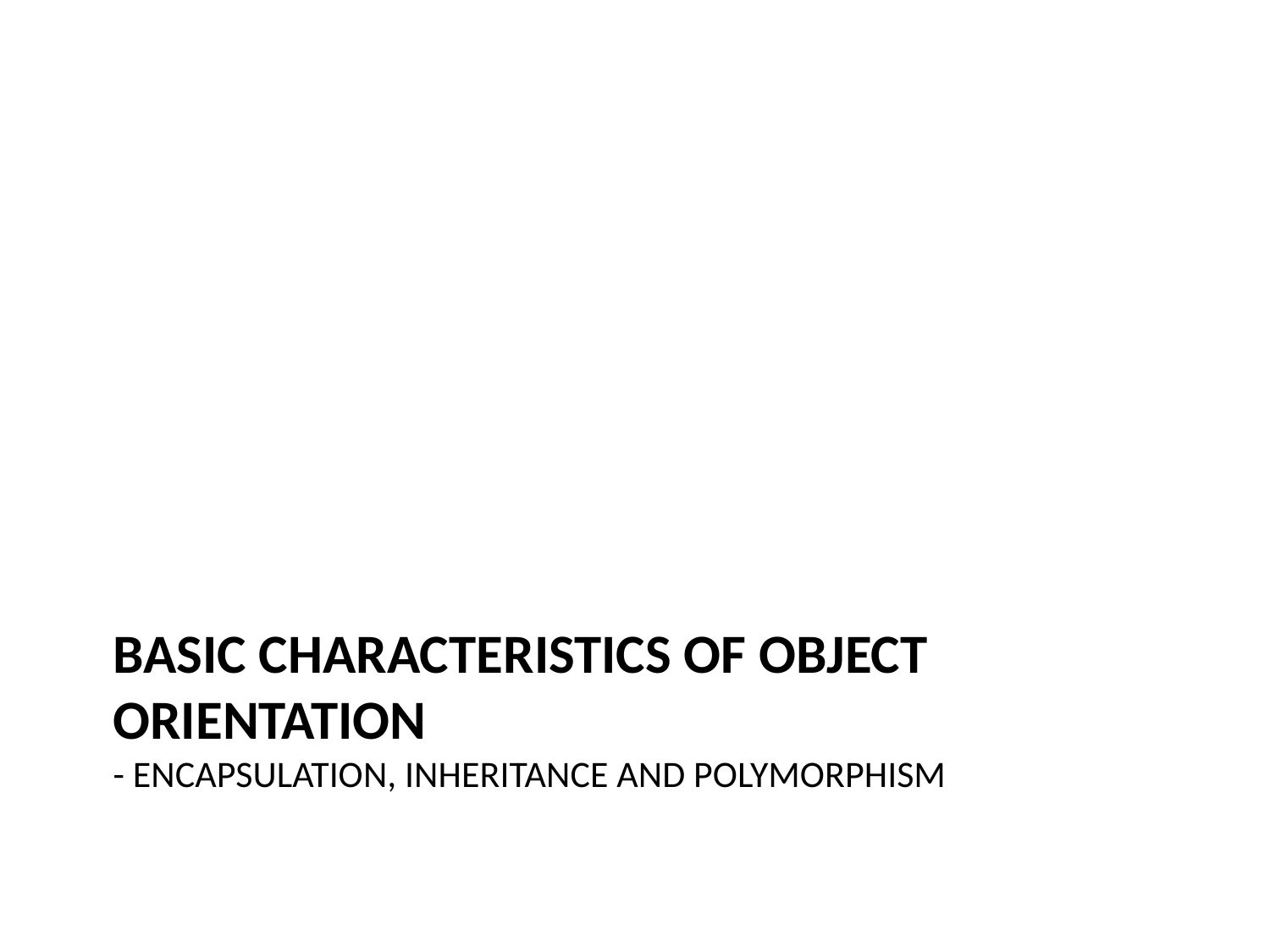

# Basic Characteristics of Object Orientation - Encapsulation, Inheritance and Polymorphism